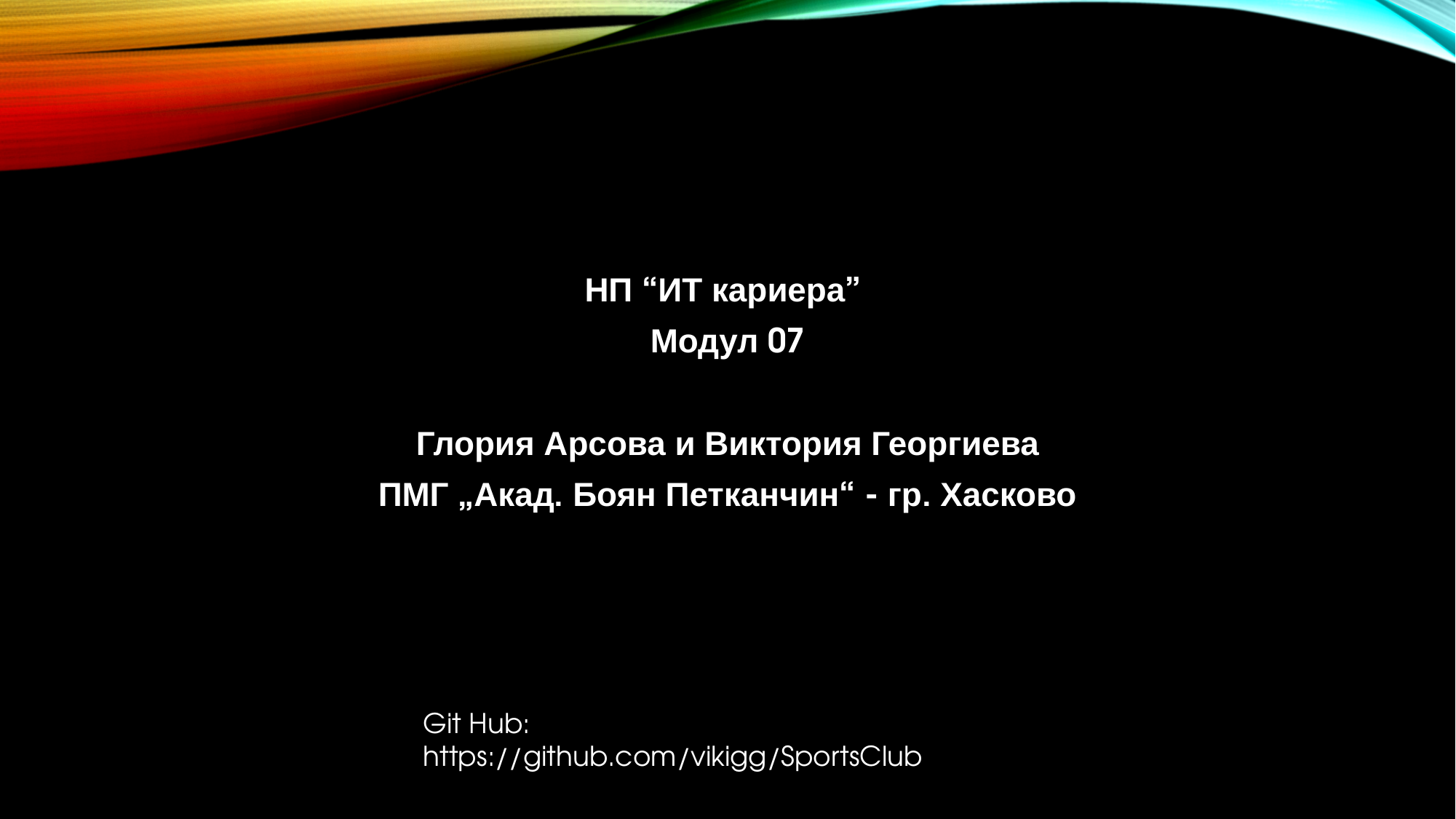

НП “ИТ кариера”
Модул 07

Глория Арсова и Виктория Георгиева
ПМГ „Акад. Боян Петканчин“ - гр. Хасково

Git Hub: https://github.com/vikigg/SportsClub